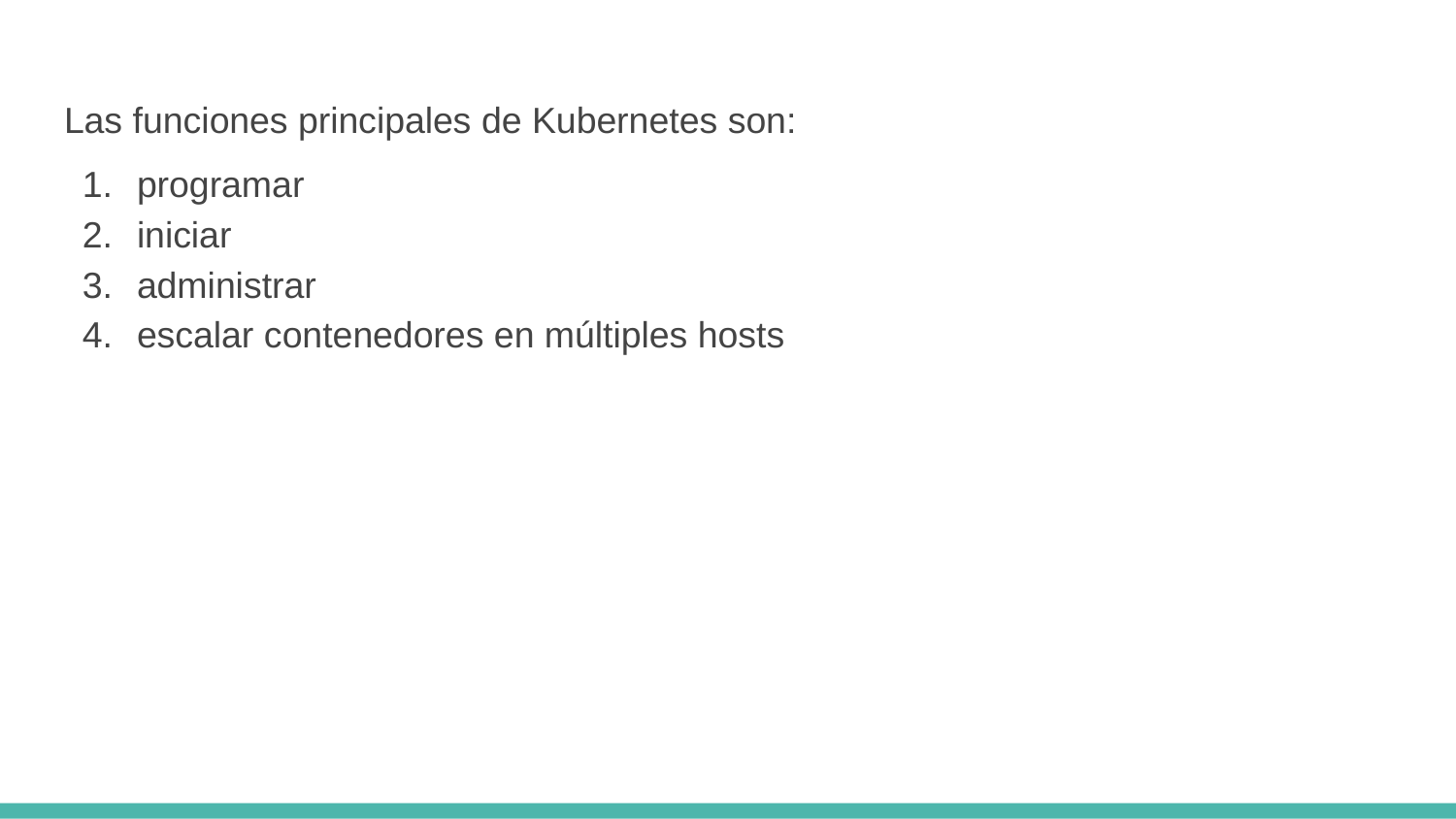

Las funciones principales de Kubernetes son:
programar
iniciar
administrar
escalar contenedores en múltiples hosts